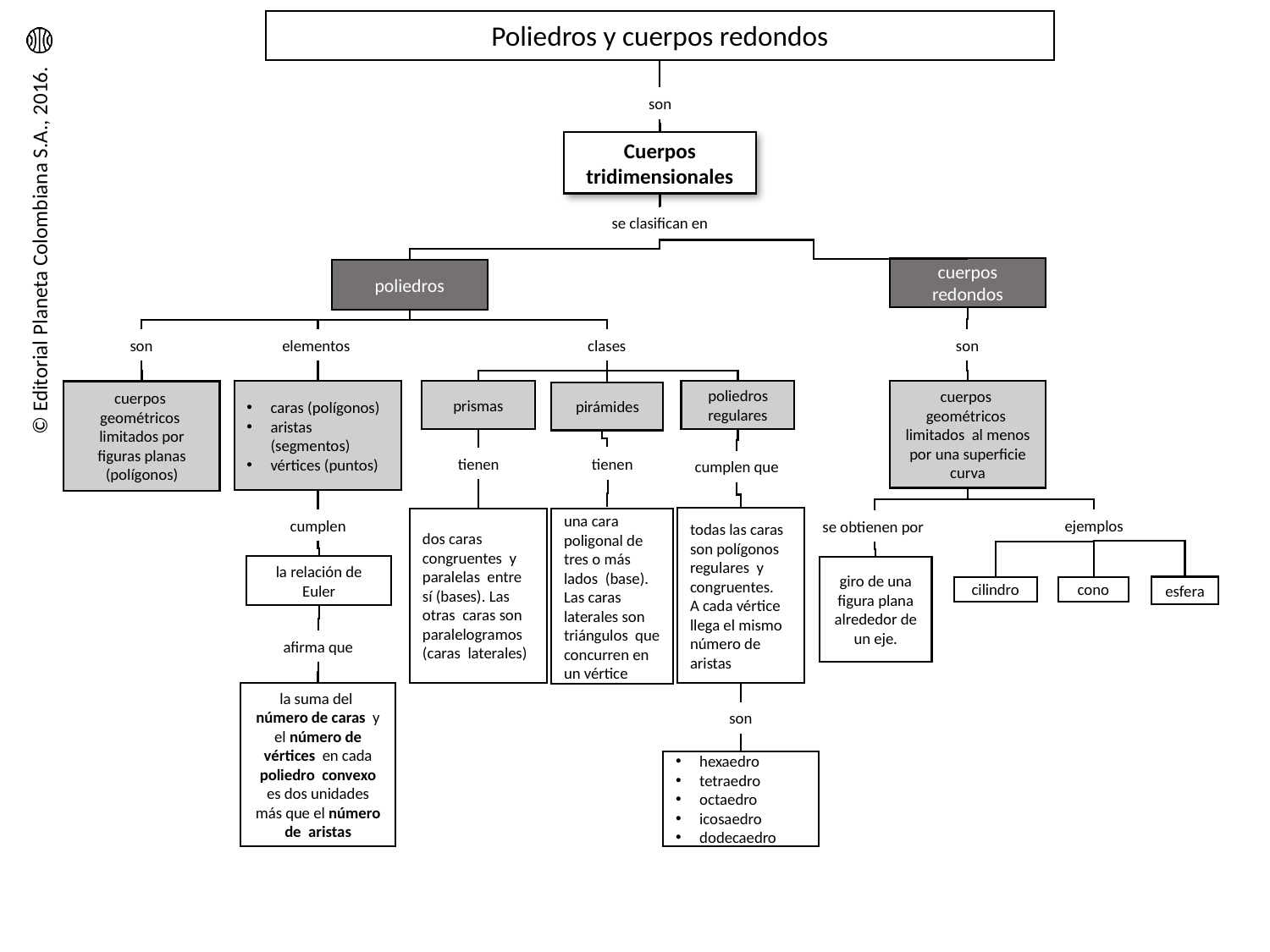

Poliedros y cuerpos redondos
son
Cuerpos tridimensionales
se clasifican en
cuerpos redondos
poliedros
son
clases
elementos
son
cuerpos  geométricos  limitados  al menos por una superficie curva
caras (polígonos)
aristas (segmentos)
vértices (puntos)
cuerpos  geométricos  limitados por figuras planas (polígonos)
prismas
poliedros regulares
pirámides
tienen
tienen
cumplen que
todas las caras son polígonos regulares  y congruentes.
A cada vértice llega el mismo número de aristas
dos caras congruentes  y paralelas  entre sí (bases). Las otras  caras son paralelogramos (caras  laterales)
una cara poligonal de tres o más lados  (base).
Las caras  laterales son triángulos  que concurren en un vértice
cumplen
ejemplos
se obtienen por
la relación de Euler
giro de una figura plana alrededor de un eje.
esfera
cono
cilindro
afirma que
la suma del  número de caras  y el número de vértices  en cada poliedro  convexo es dos unidades más que el número de  aristas
son
hexaedro
tetraedro
octaedro
icosaedro
dodecaedro